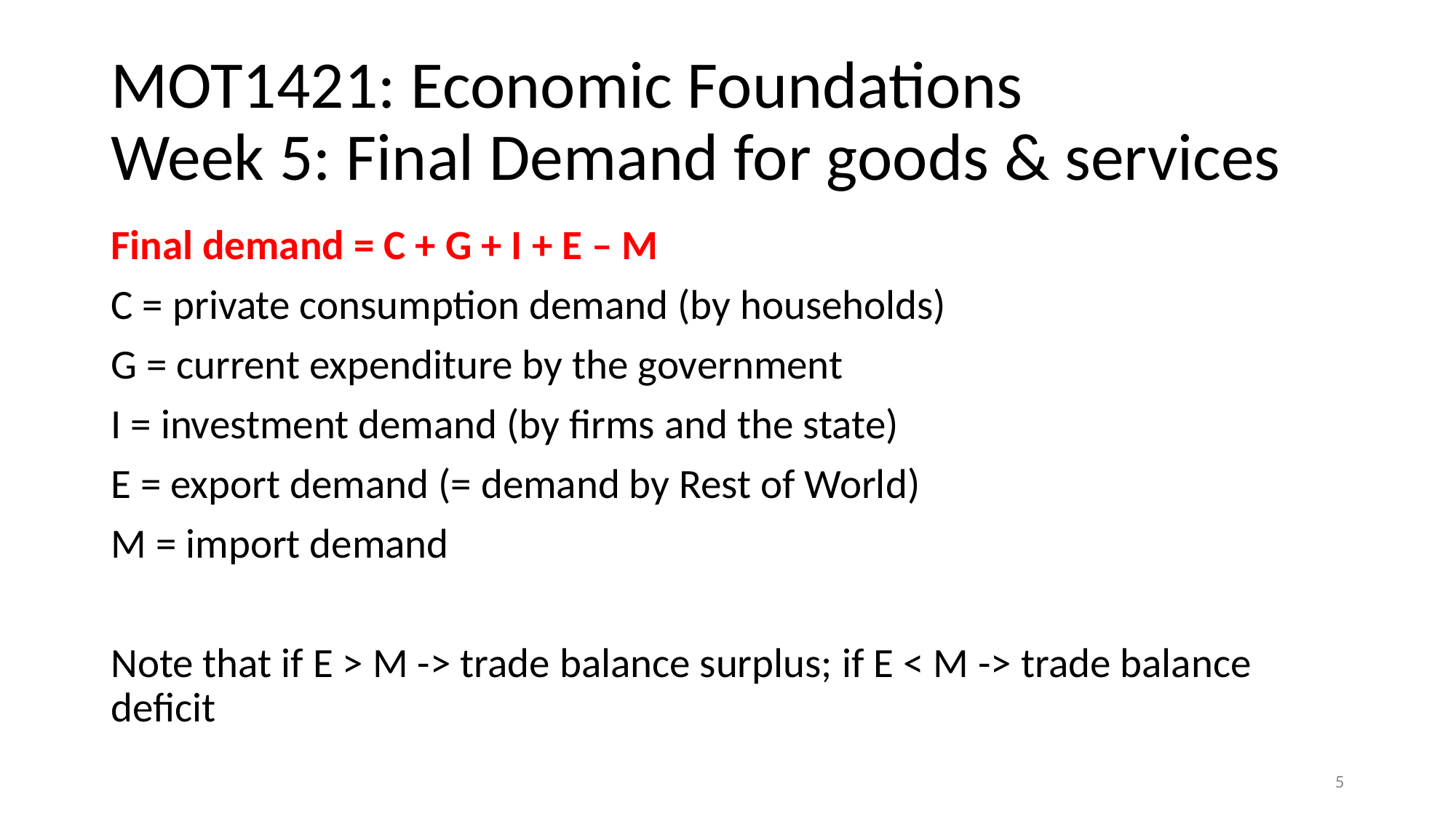

# MOT1421: Economic Foundations Week 5: Final Demand for goods & services
Final demand = C + G + I + E – M
C = private consumption demand (by households)
G = current expenditure by the government
I = investment demand (by firms and the state)
E = export demand (= demand by Rest of World)
M = import demand

Note that if E > M -> trade balance surplus; if E < M -> trade balance deficit
5